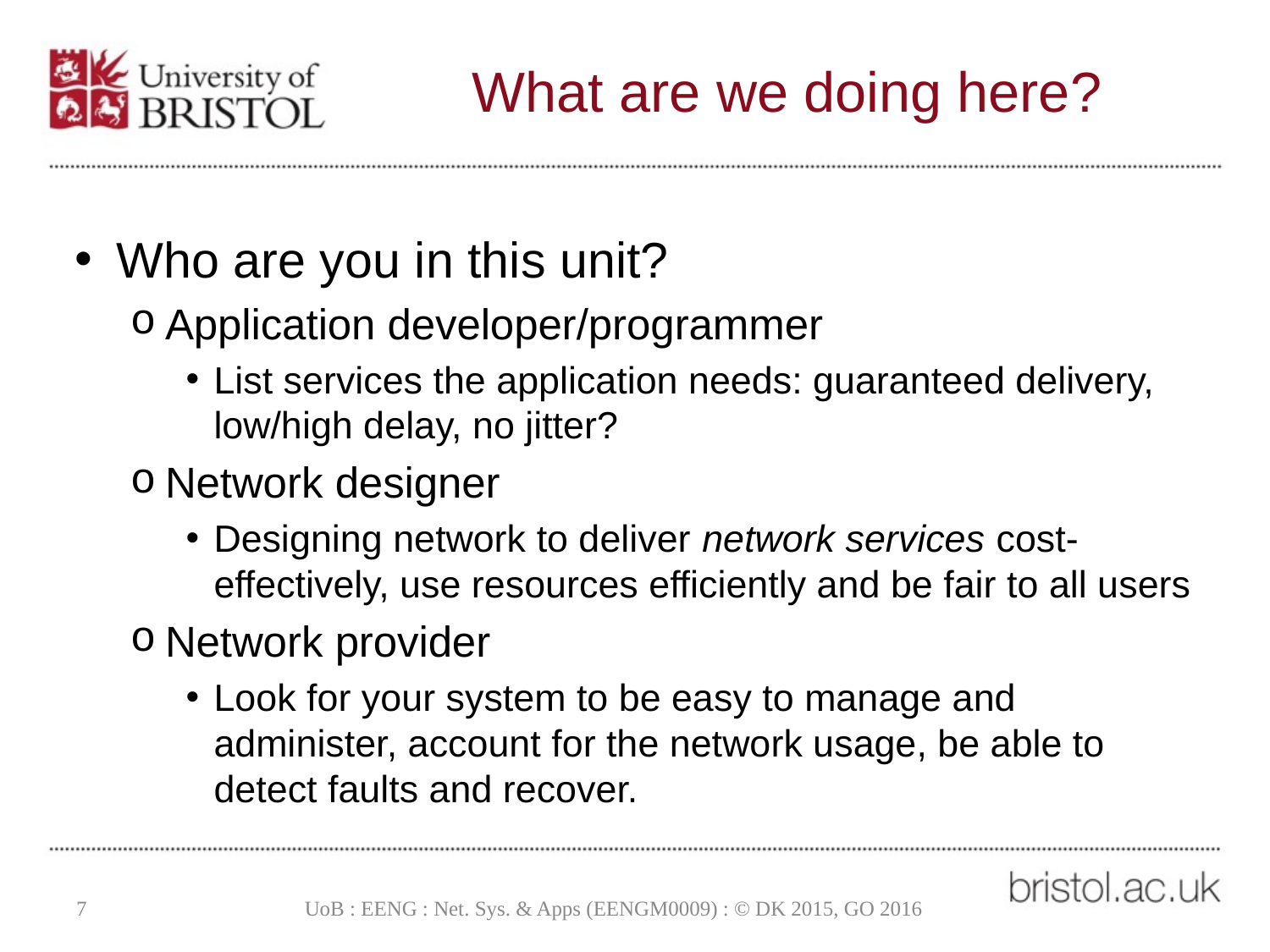

# What are we doing here?
Who are you in this unit?
Application developer/programmer
List services the application needs: guaranteed delivery, low/high delay, no jitter?
Network designer
Designing network to deliver network services cost-effectively, use resources efficiently and be fair to all users
Network provider
Look for your system to be easy to manage and administer, account for the network usage, be able to detect faults and recover.
7
UoB : EENG : Net. Sys. & Apps (EENGM0009) : © DK 2015, GO 2016